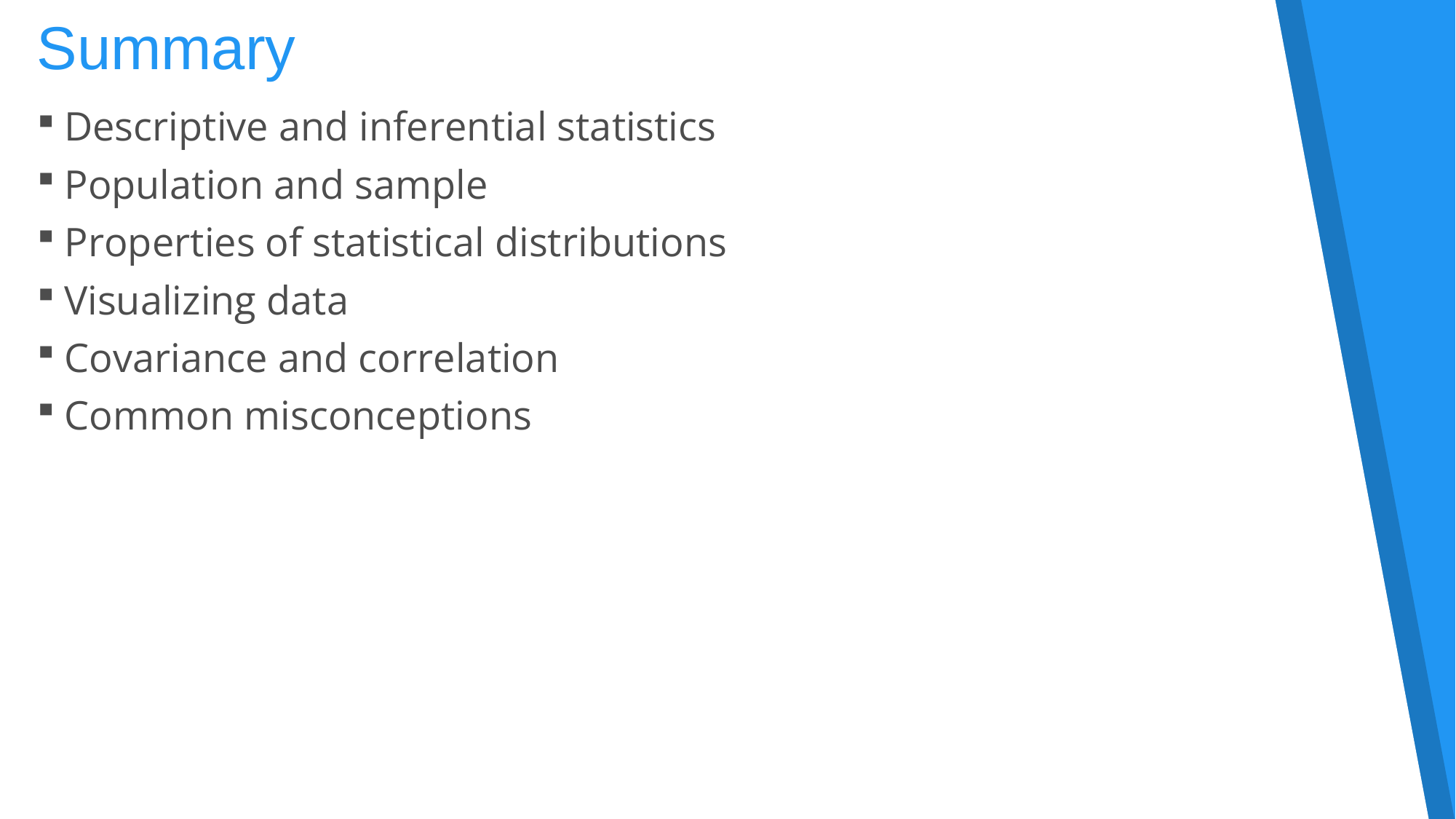

# Summary
Descriptive and inferential statistics
Population and sample
Properties of statistical distributions
Visualizing data
Covariance and correlation
Common misconceptions